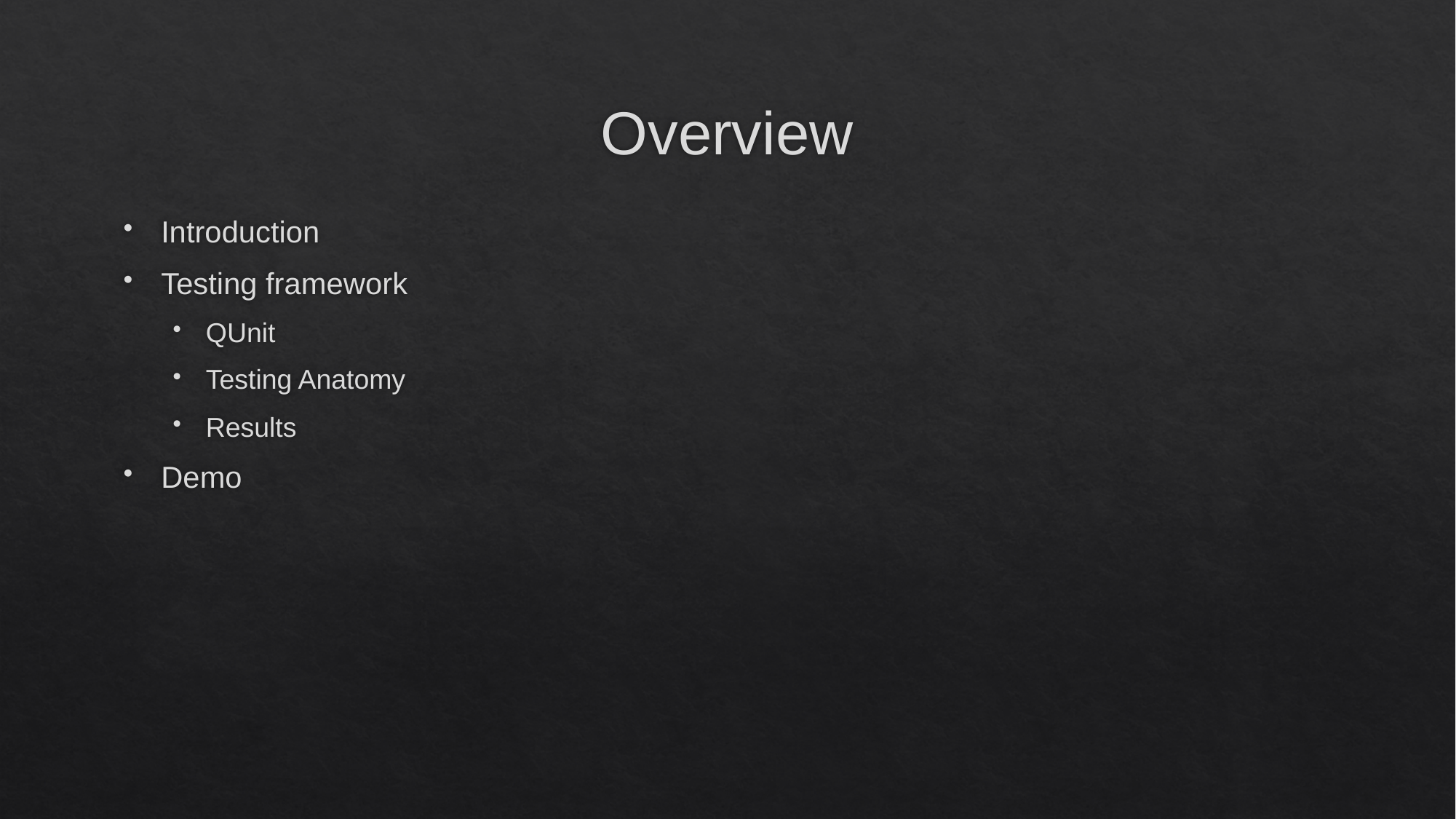

# Overview
Introduction
Testing framework
QUnit
Testing Anatomy
Results
Demo